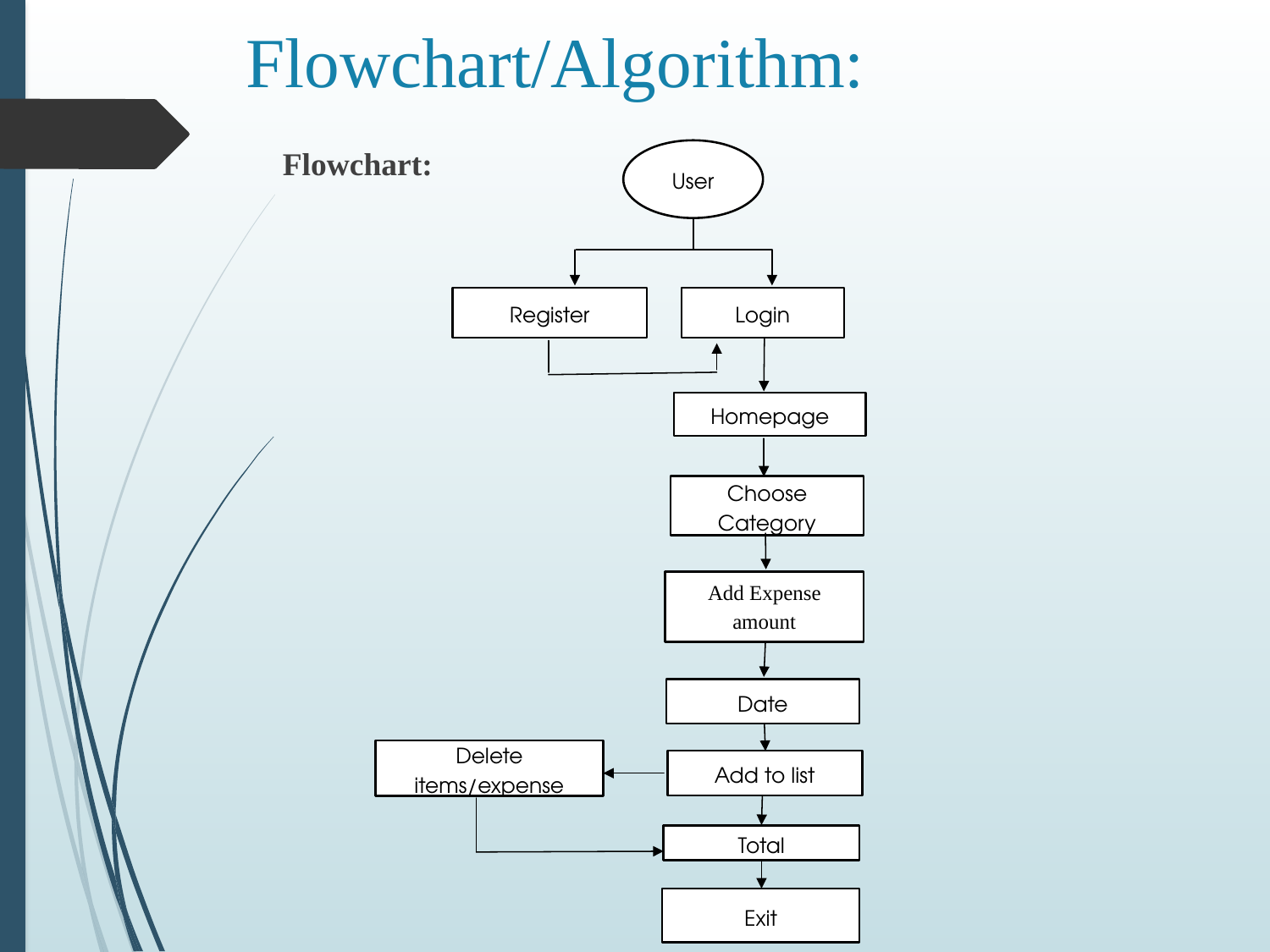

# Flowchart/Algorithm:

Flowchart:
User
Register
Login
Homepage
Choose Category

Add Expense amount

Date
Delete items/expense
Add to list
Total
Exit